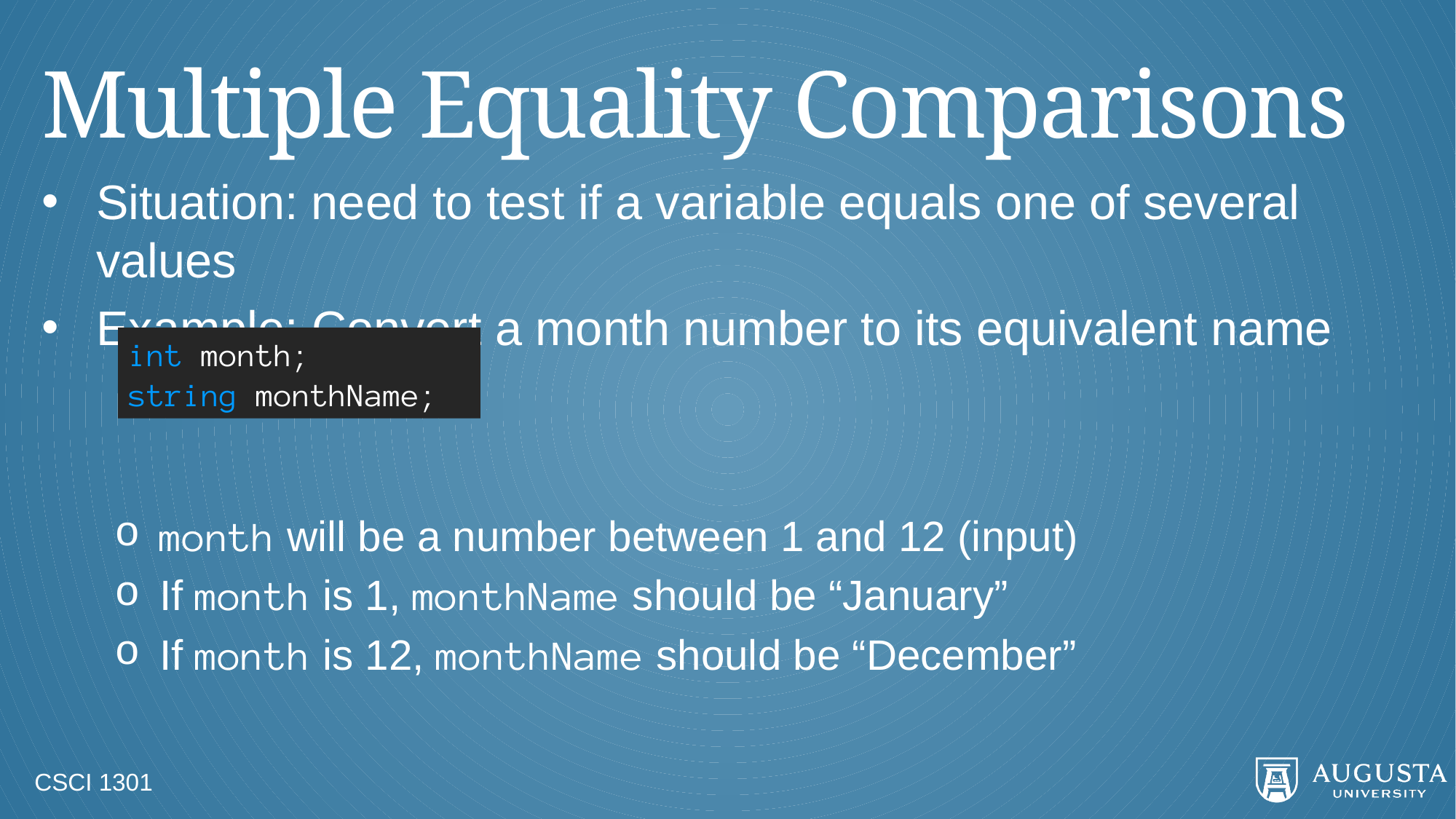

# Multiple Equality Comparisons
Situation: need to test if a variable equals one of several values
Example: Convert a month number to its equivalent name

month will be a number between 1 and 12 (input)
If month is 1, monthName should be “January”
If month is 12, monthName should be “December”
int month;
string monthName;
CSCI 1301